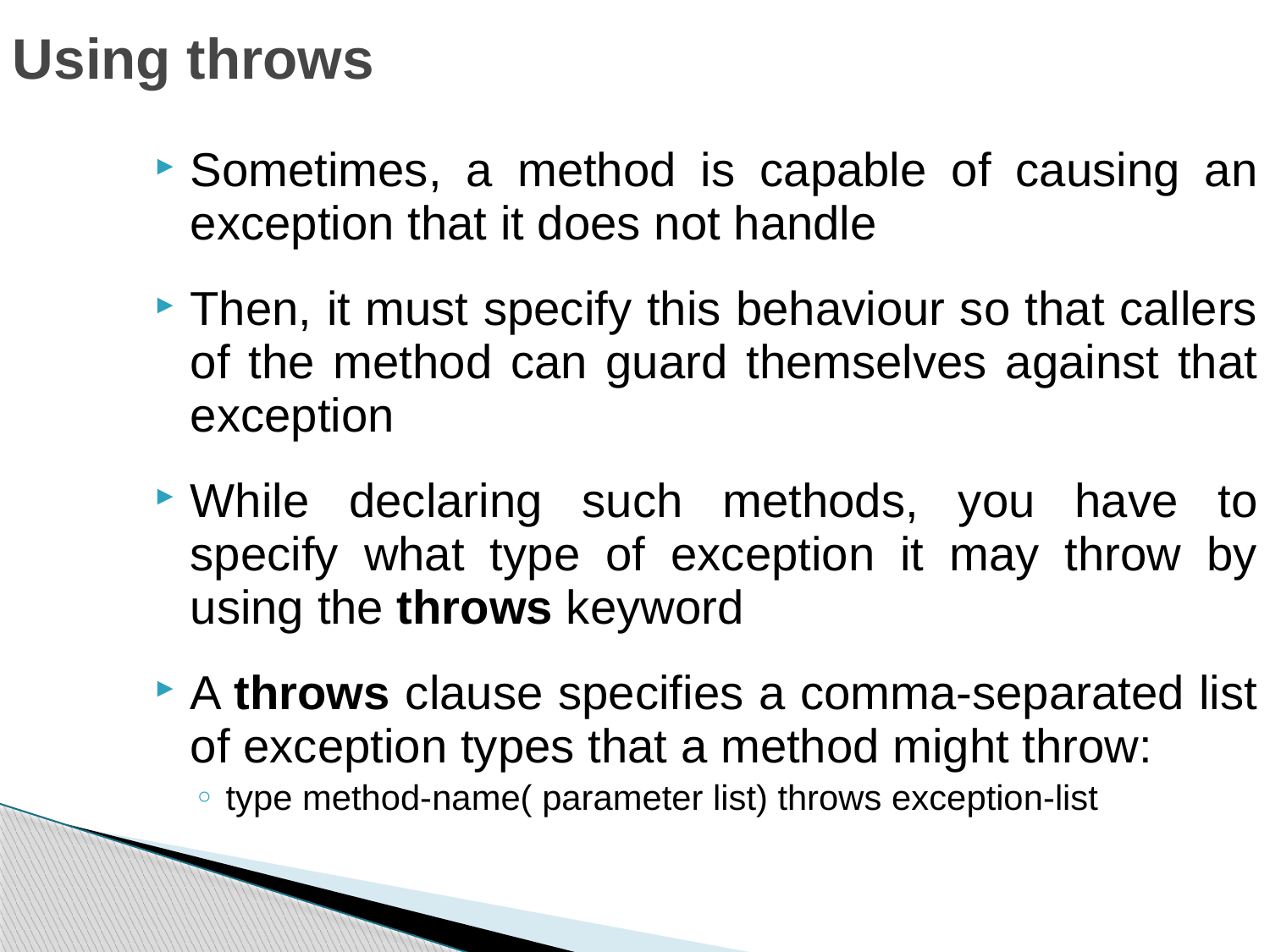

Using throws
Sometimes, a method is capable of causing an exception that it does not handle

Then, it must specify this behaviour so that callers of the method can guard themselves against that exception

While declaring such methods, you have to specify what type of exception it may throw by using the throws keyword

A throws clause specifies a comma-separated list of exception types that a method might throw:
type method-name( parameter list) throws exception-list